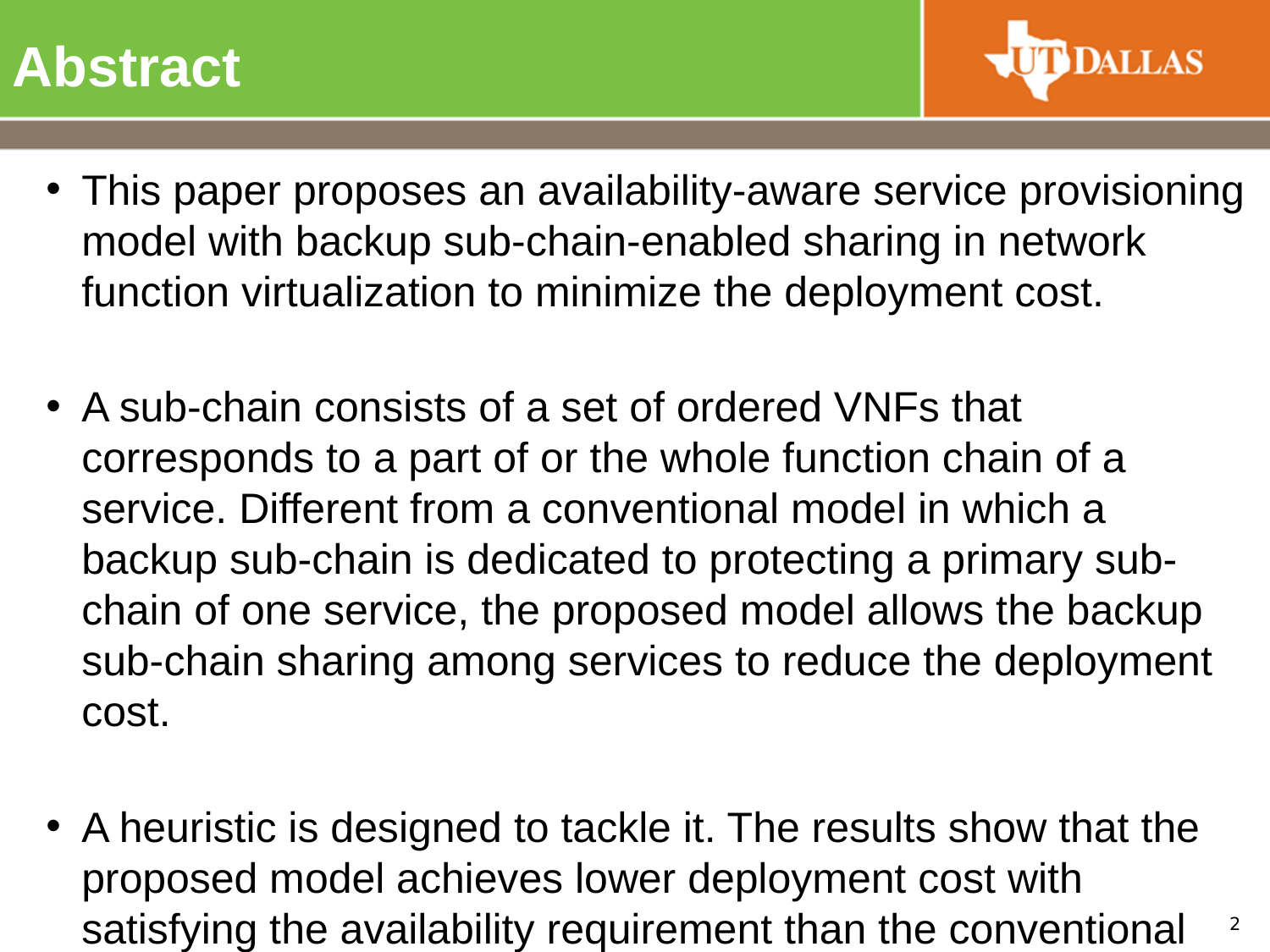

# Abstract
This paper proposes an availability-aware service provisioning model with backup sub-chain-enabled sharing in network function virtualization to minimize the deployment cost.

A sub-chain consists of a set of ordered VNFs that corresponds to a part of or the whole function chain of a service. Different from a conventional model in which a backup sub-chain is dedicated to protecting a primary sub-chain of one service, the proposed model allows the backup sub-chain sharing among services to reduce the deployment cost.

A heuristic is designed to tackle it. The results show that the proposed model achieves lower deployment cost with satisfying the availability requirement than the conventional one.
2